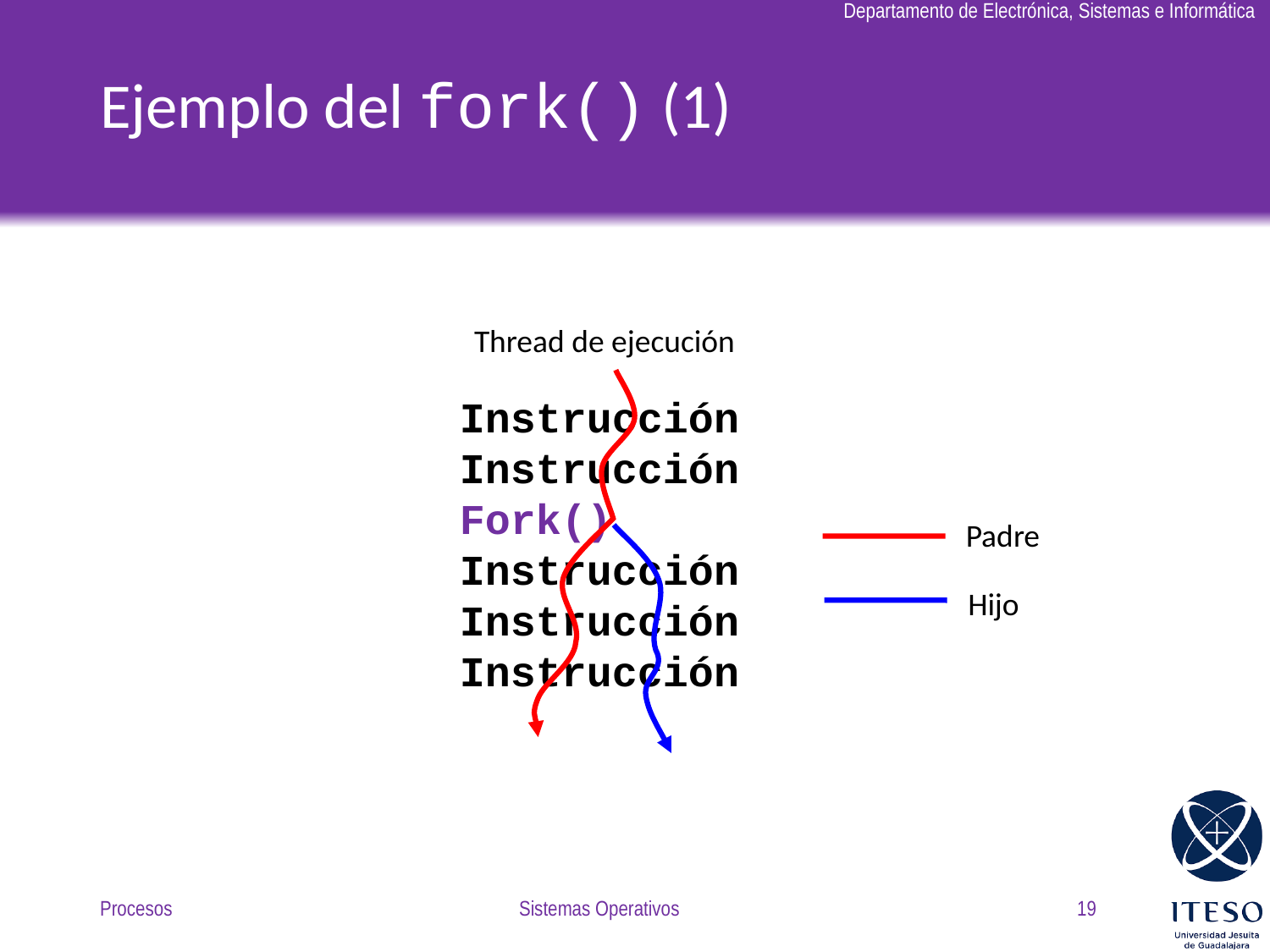

# Ejemplo del fork() (1)
Thread de ejecución

Instrucción
Instrucción
Fork()
Instrucción
Instrucción
Instrucción

Padre

Hijo

Procesos
Sistemas Operativos
19